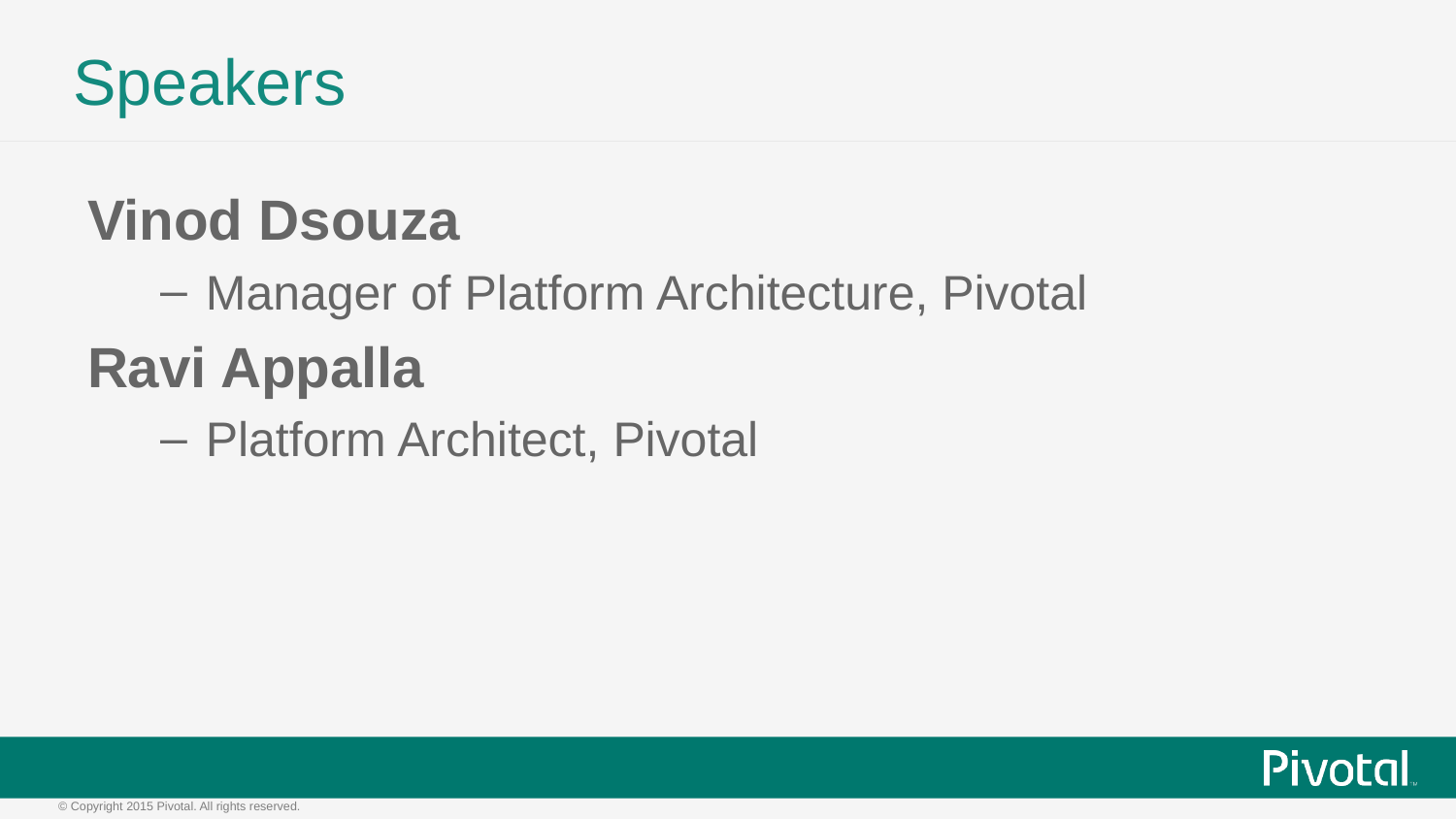

# Speakers
Vinod Dsouza
Manager of Platform Architecture, Pivotal
Ravi Appalla
Platform Architect, Pivotal